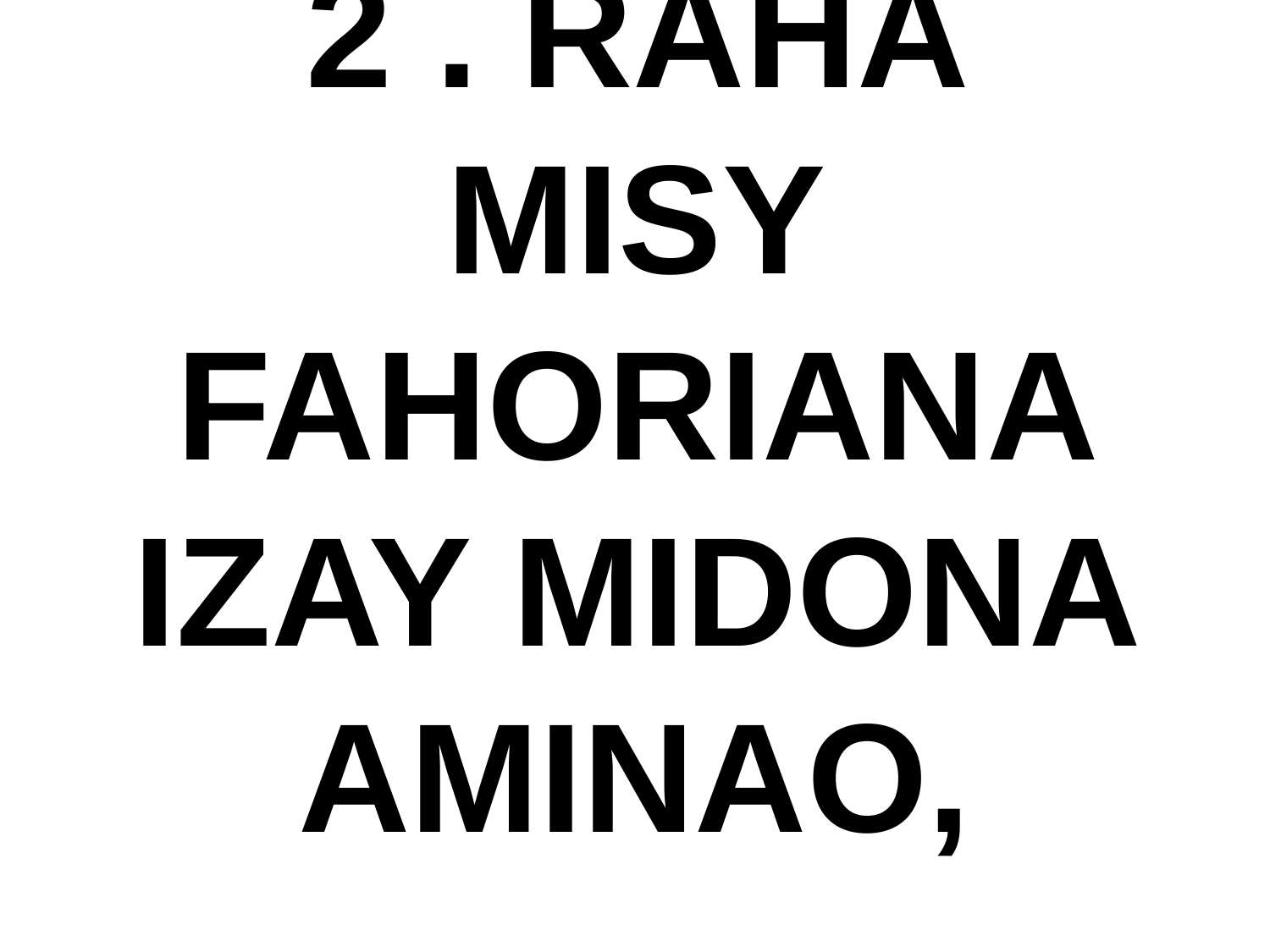

# 2 . RAHA MISY FAHORIANA IZAY MIDONA AMINAO,